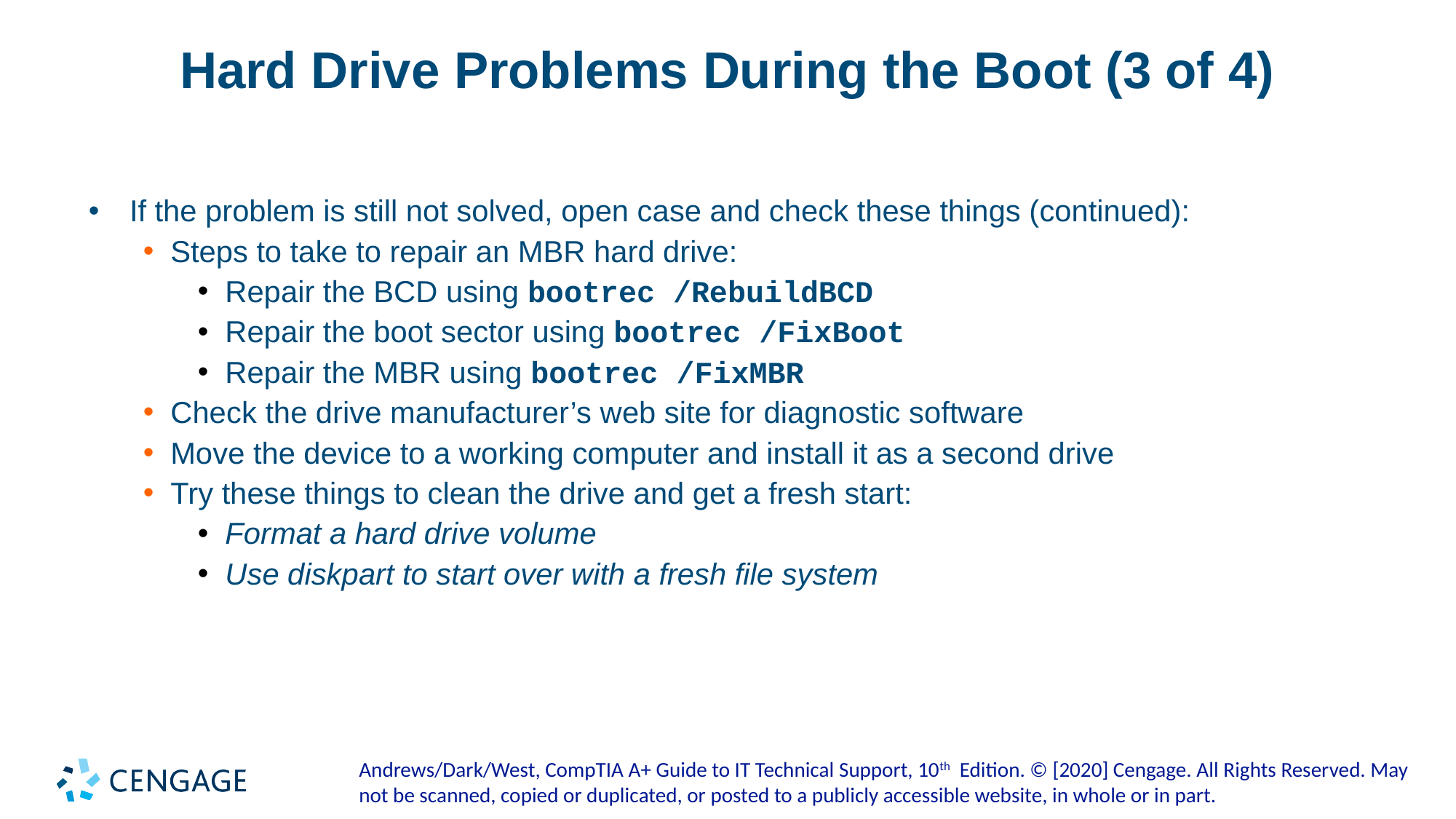

# Hard Drive Problems During the Boot (3 of 4)
If the problem is still not solved, open case and check these things (continued):
Steps to take to repair an MBR hard drive:
Repair the BCD using bootrec /RebuildBCD
Repair the boot sector using bootrec /FixBoot
Repair the MBR using bootrec /FixMBR
Check the drive manufacturer’s web site for diagnostic software
Move the device to a working computer and install it as a second drive
Try these things to clean the drive and get a fresh start:
Format a hard drive volume
Use diskpart to start over with a fresh file system